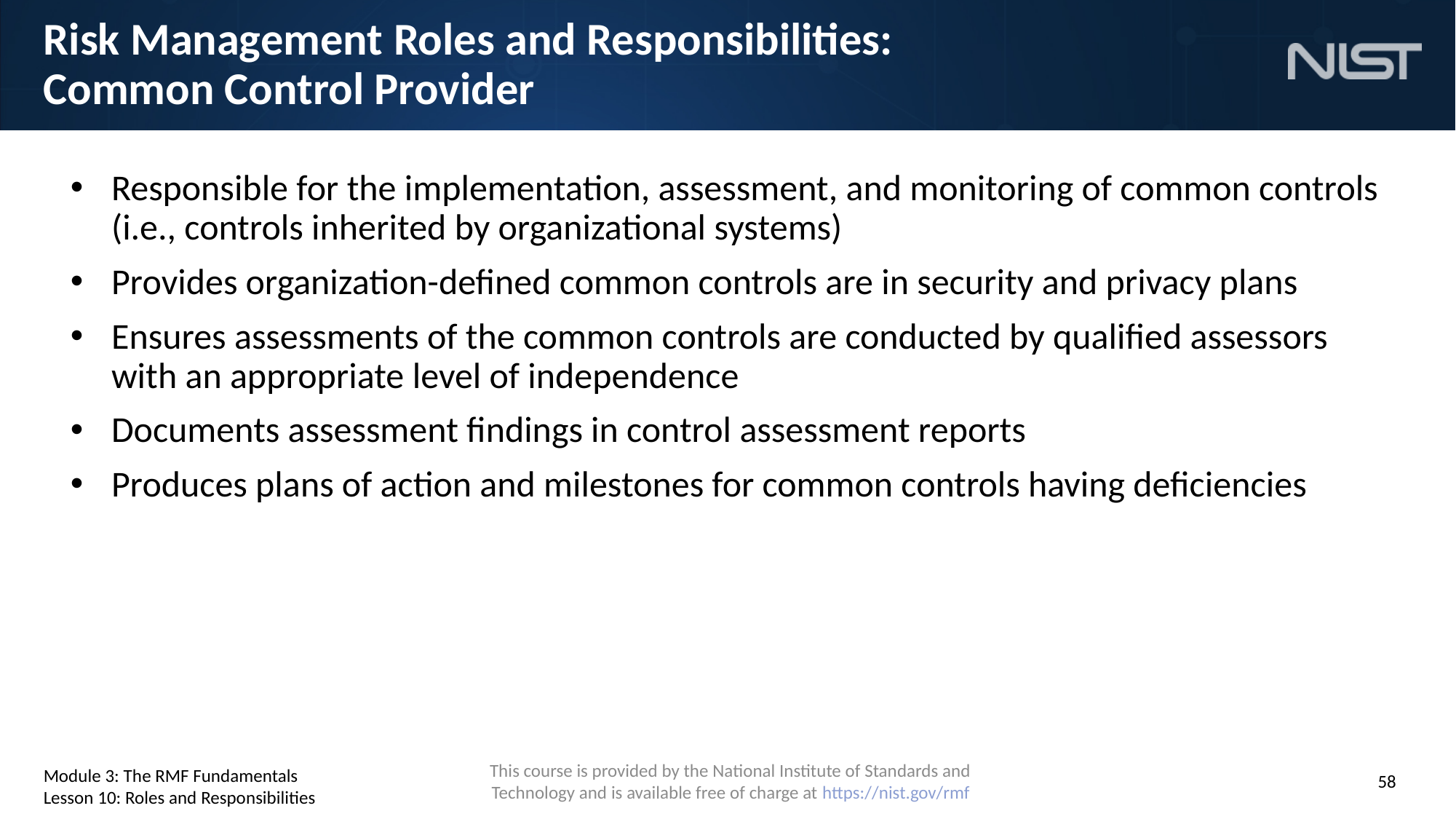

# Risk Management Roles and Responsibilities: Common Control Provider
Responsible for the implementation, assessment, and monitoring of common controls (i.e., controls inherited by organizational systems)
Provides organization-defined common controls are in security and privacy plans
Ensures assessments of the common controls are conducted by qualified assessors with an appropriate level of independence
Documents assessment findings in control assessment reports
Produces plans of action and milestones for common controls having deficiencies
Module 3: The RMF Fundamentals
Lesson 10: Roles and Responsibilities
58